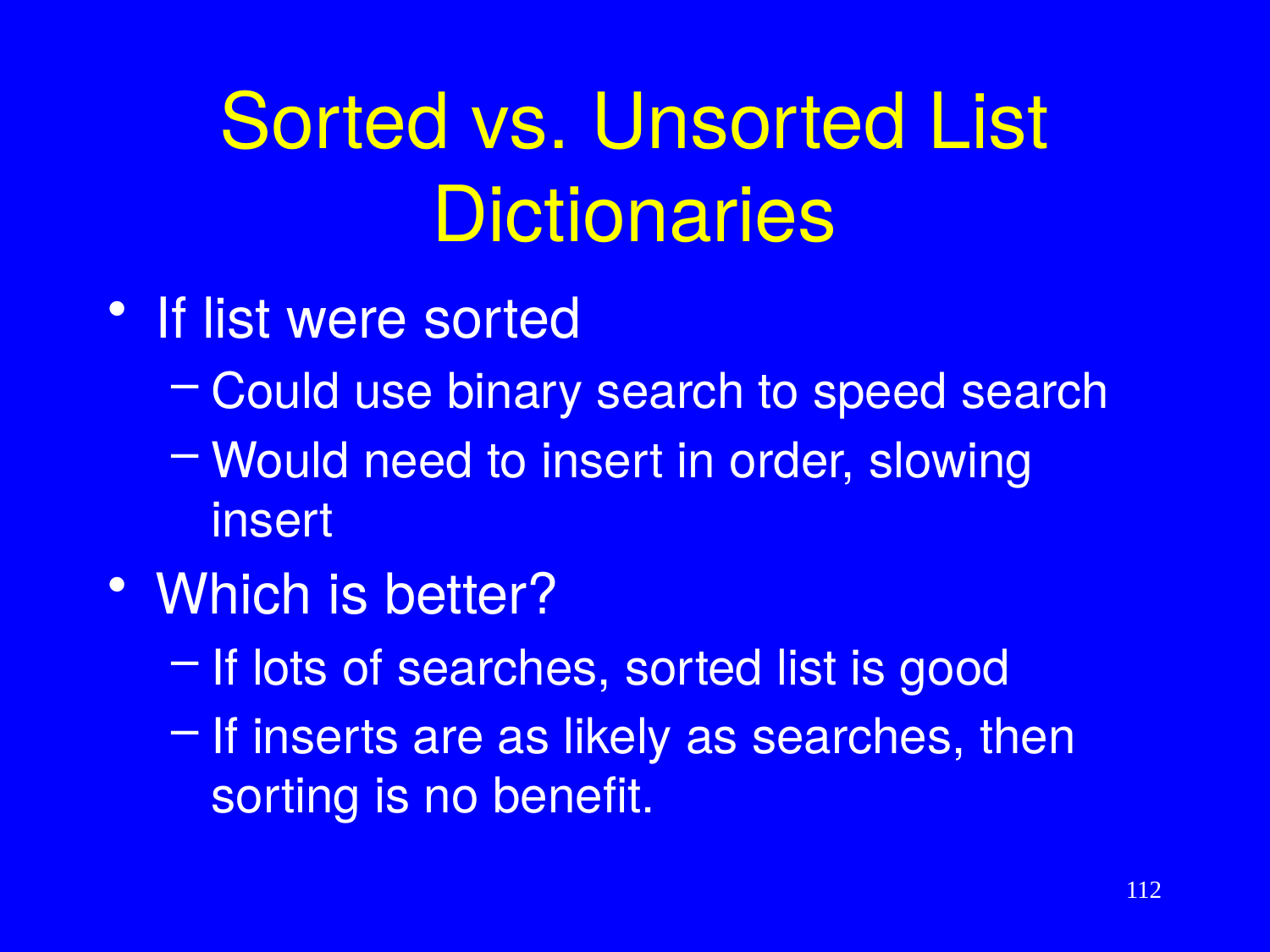

# Sorted vs. Unsorted List Dictionaries
If list were sorted
Could use binary search to speed search
Would need to insert in order, slowing insert
Which is better?
If lots of searches, sorted list is good
If inserts are as likely as searches, then sorting is no benefit.
112